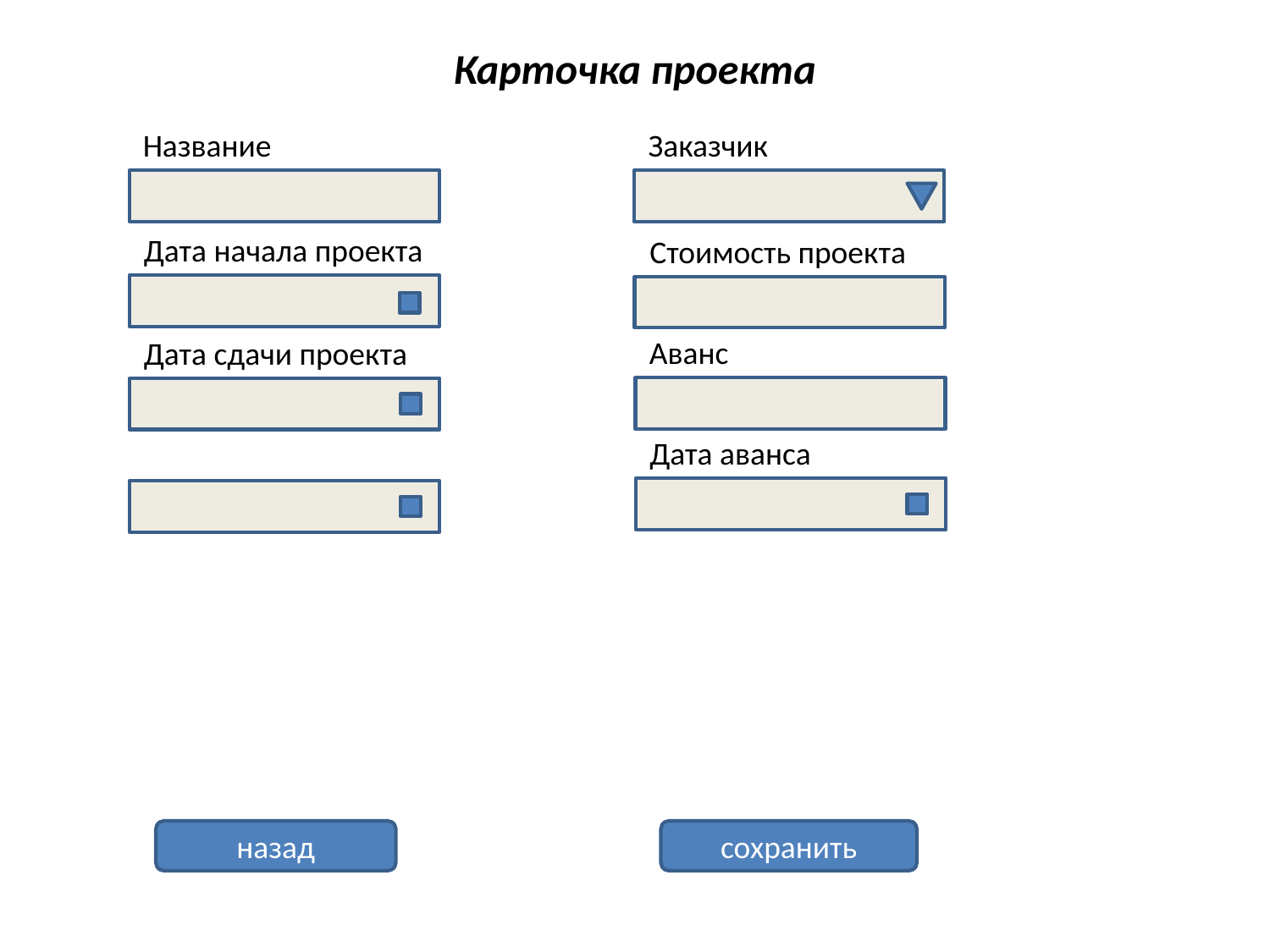

Карточка проекта
Название
Заказчик

Дата начала проекта
Стоимость проекта

Аванс
Дата сдачи проекта

Дата аванса

назад
сохранить